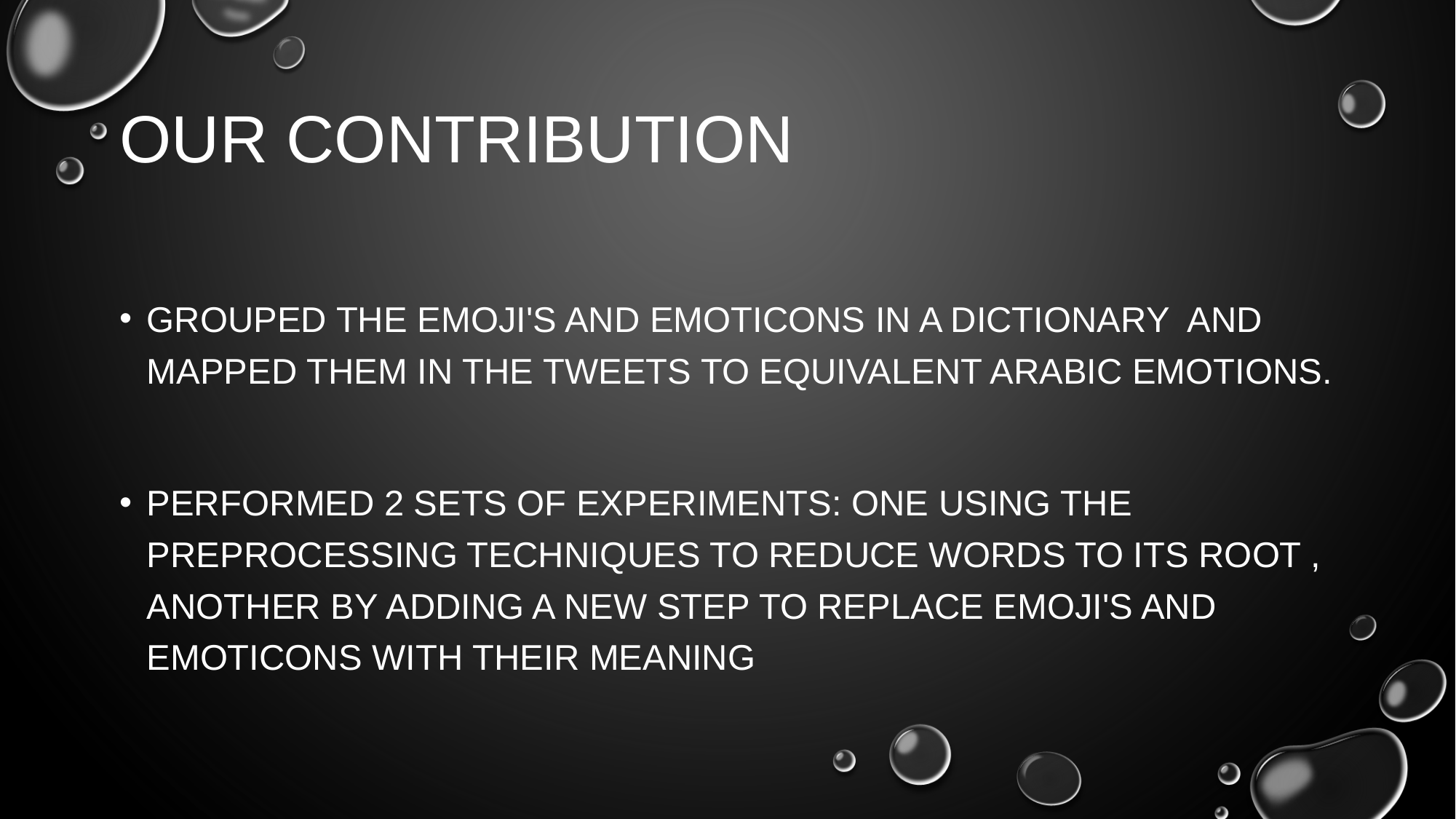

# Our Contribution
Grouped the emoji's and emoticons in a dictionary  and mapped them in the tweets to equivalent Arabic emotions.

Performed 2 sets of experiments: one using the preprocessing techniques to reduce words to its root , another by adding a new step to replace emoji's and emoticons with their meaning